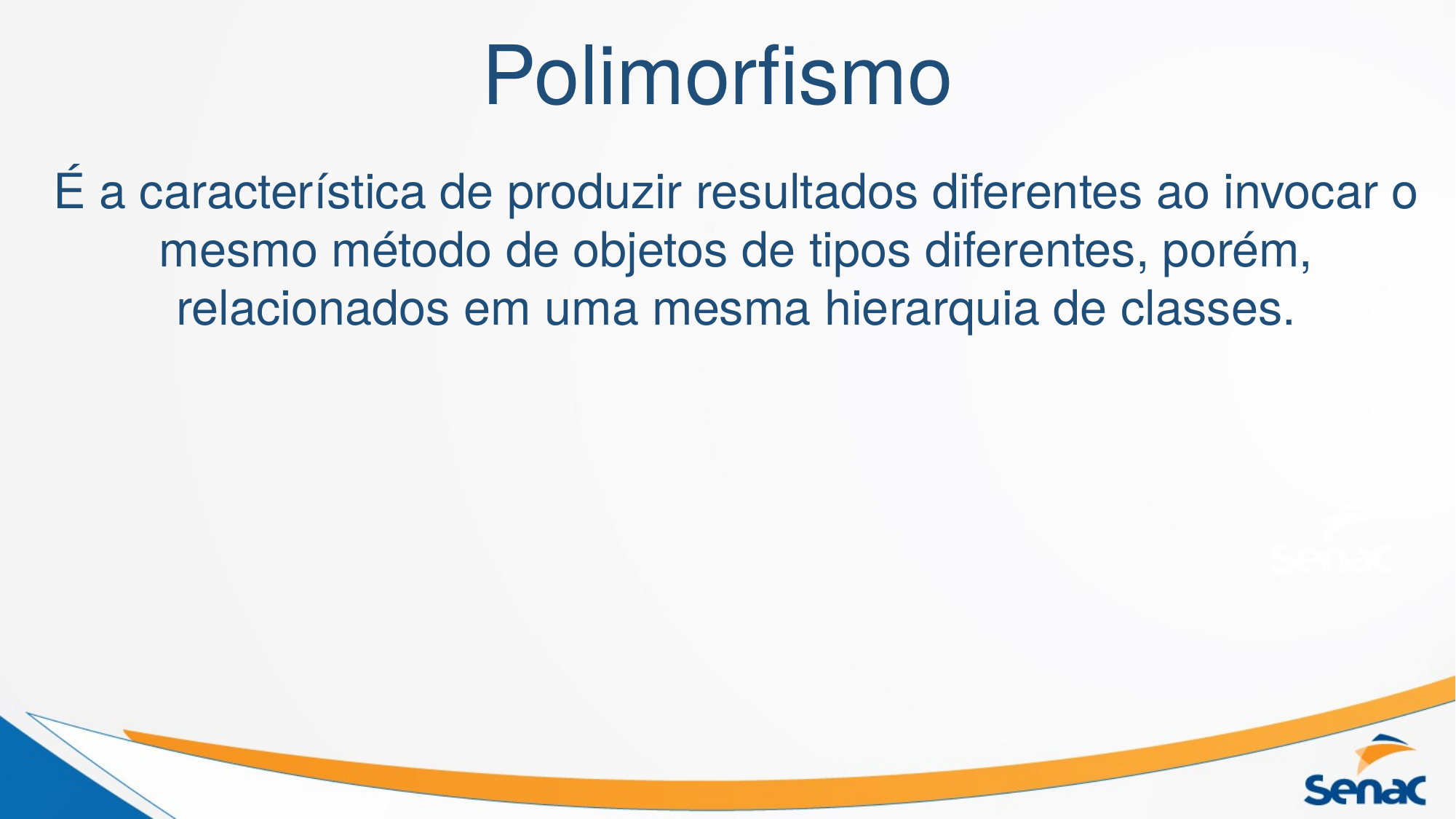

# Polimorfismo
É a característica de produzir resultados diferentes ao invocar o mesmo método de objetos de tipos diferentes, porém, relacionados em uma mesma hierarquia de classes.